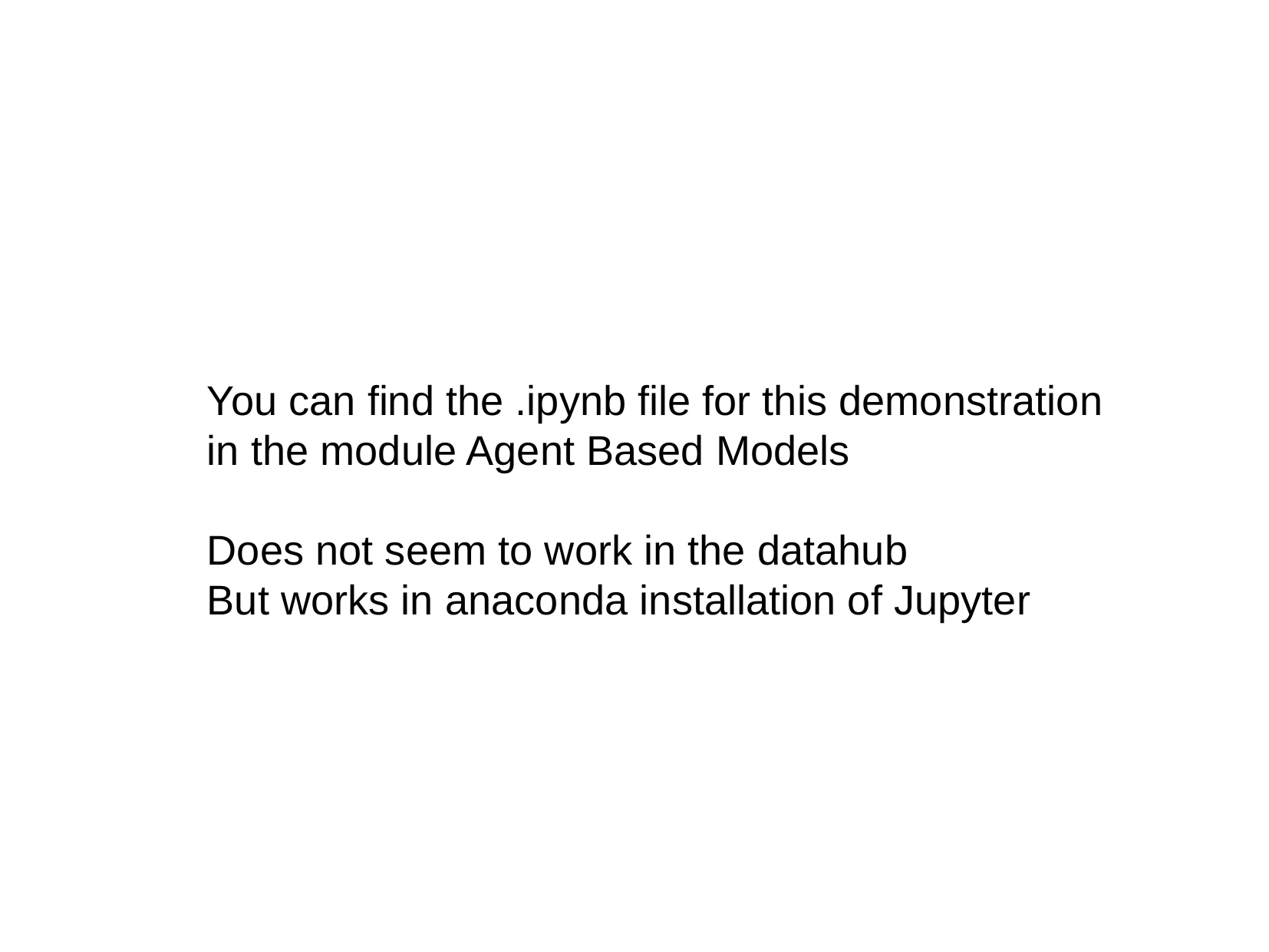

You can find the .ipynb file for this demonstration
in the module Agent Based Models

Does not seem to work in the datahub
But works in anaconda installation of Jupyter